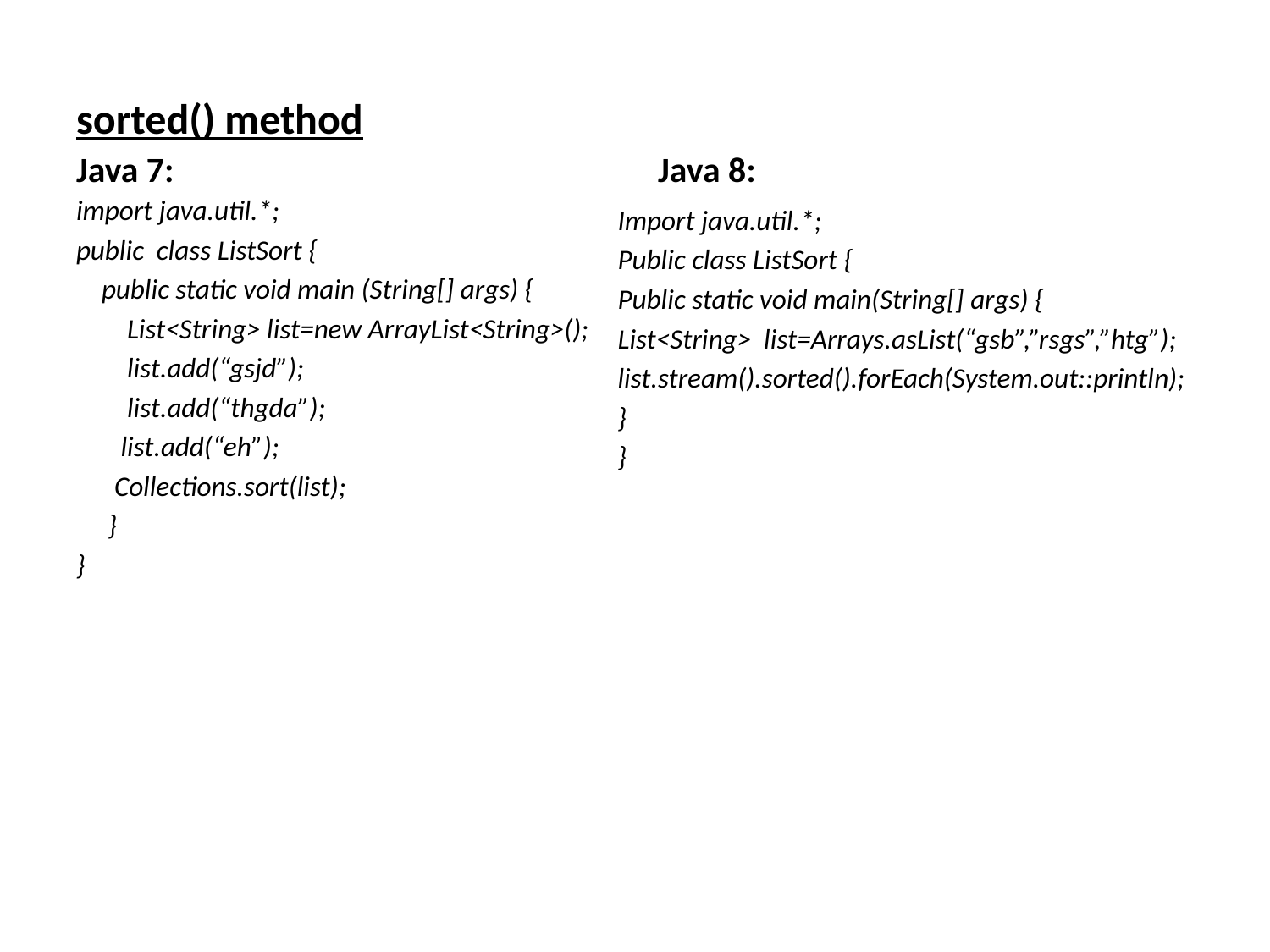

# sorted() method
Java 7:
Java 8:
import java.util.*;
public  class ListSort {
    public static void main (String[] args) {
        List<String> list=new ArrayList<String>();
        list.add(“gsjd”);
        list.add(“thgda”);
       list.add(“eh”);
      Collections.sort(list);
     }
}
Import java.util.*;
Public class ListSort {
Public static void main(String[] args) {
List<String>  list=Arrays.asList(“gsb”,”rsgs”,”htg”);
list.stream().sorted().forEach(System.out::println);
}
}